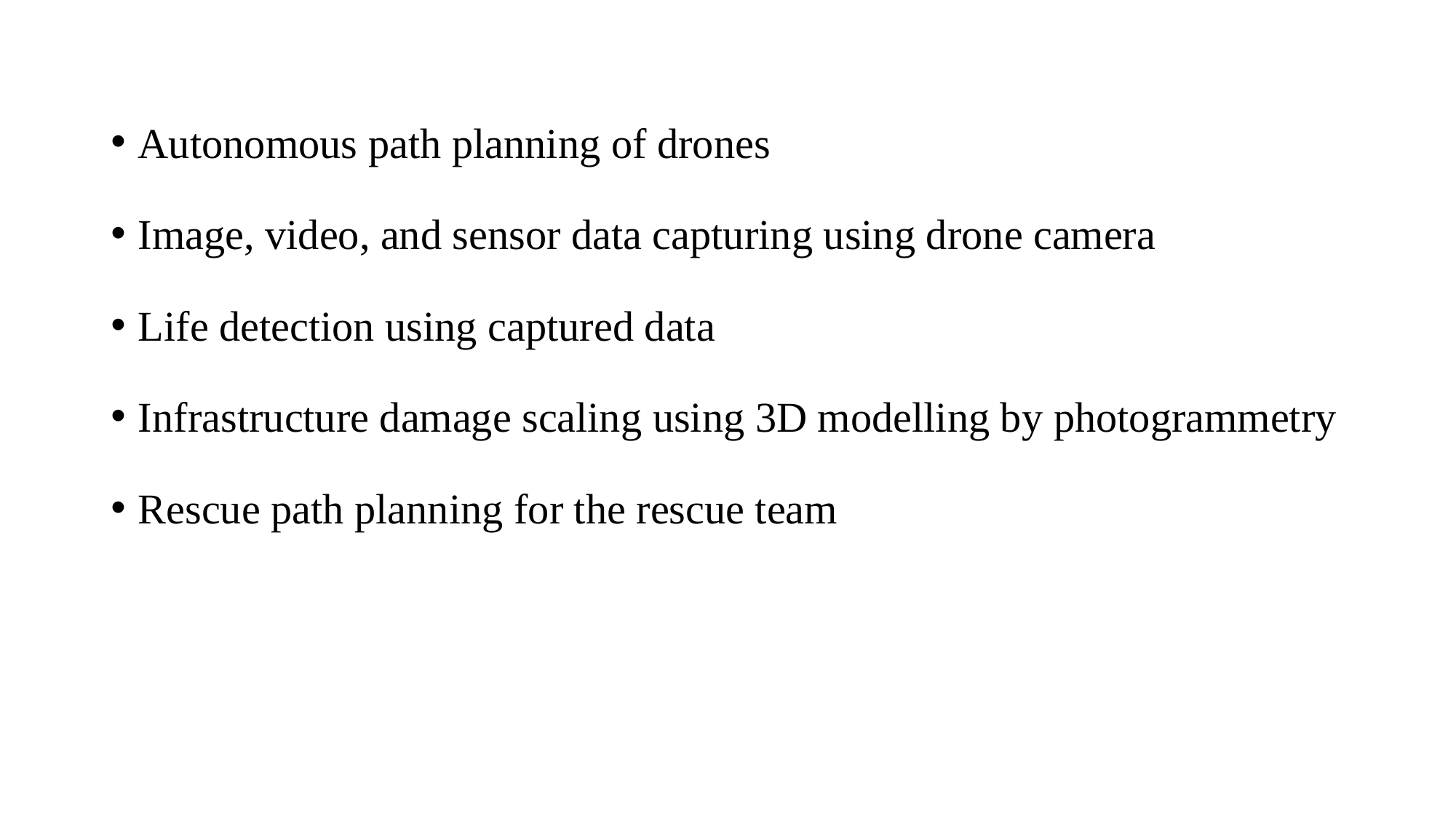

Autonomous path planning of drones
Image, video, and sensor data capturing using drone camera
Life detection using captured data
Infrastructure damage scaling using 3D modelling by photogrammetry
Rescue path planning for the rescue team